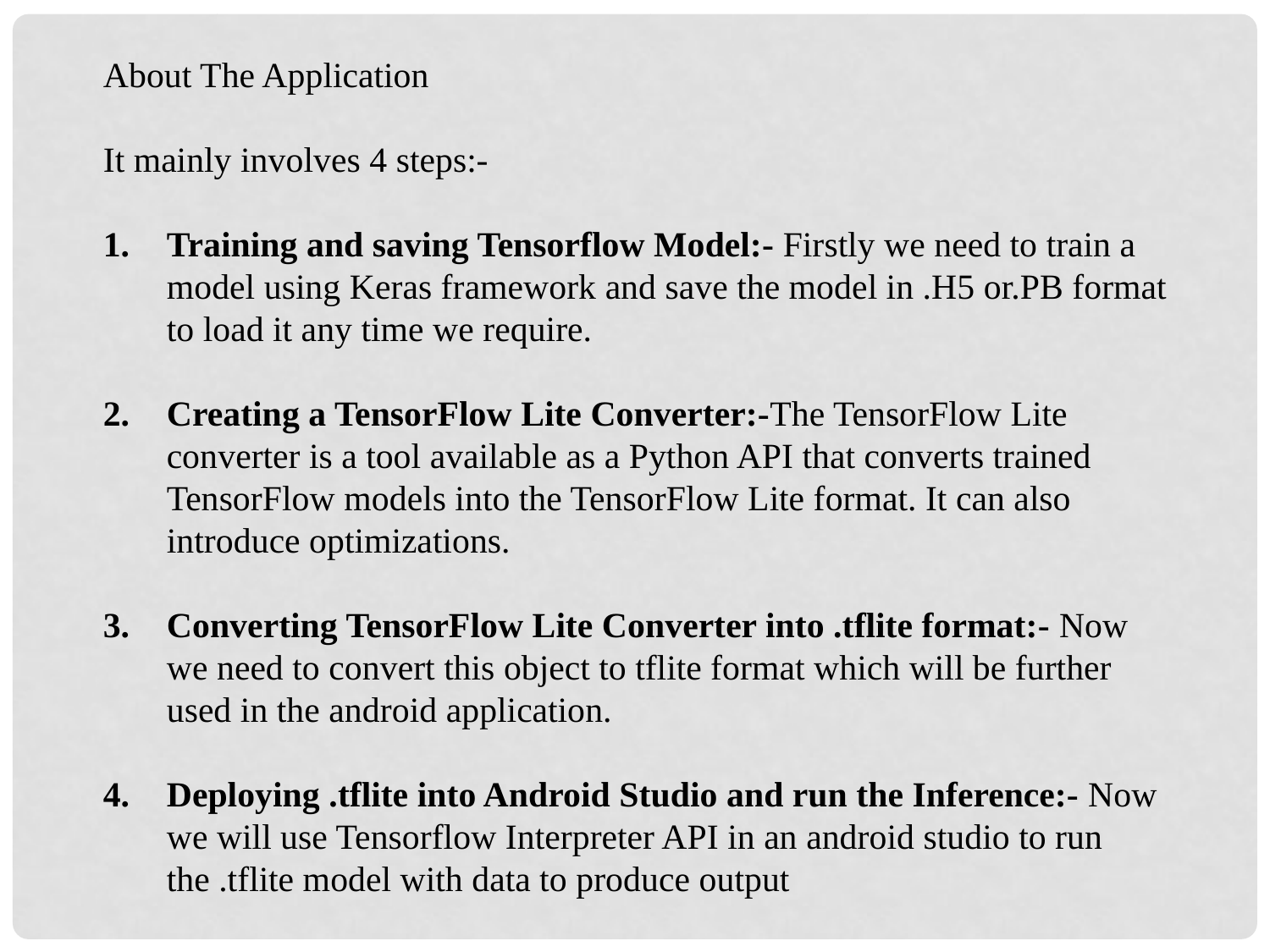

About The Application

It mainly involves 4 steps:-

Training and saving Tensorflow Model:- Firstly we need to train a model using Keras framework and save the model in .H5 or.PB format to load it any time we require.

Creating a TensorFlow Lite Converter:-The TensorFlow Lite converter is a tool available as a Python API that converts trained TensorFlow models into the TensorFlow Lite format. It can also introduce optimizations.

Converting TensorFlow Lite Converter into .tflite format:- Now we need to convert this object to tflite format which will be further used in the android application.

Deploying .tflite into Android Studio and run the Inference:- Now we will use Tensorflow Interpreter API in an android studio to run the .tflite model with data to produce output